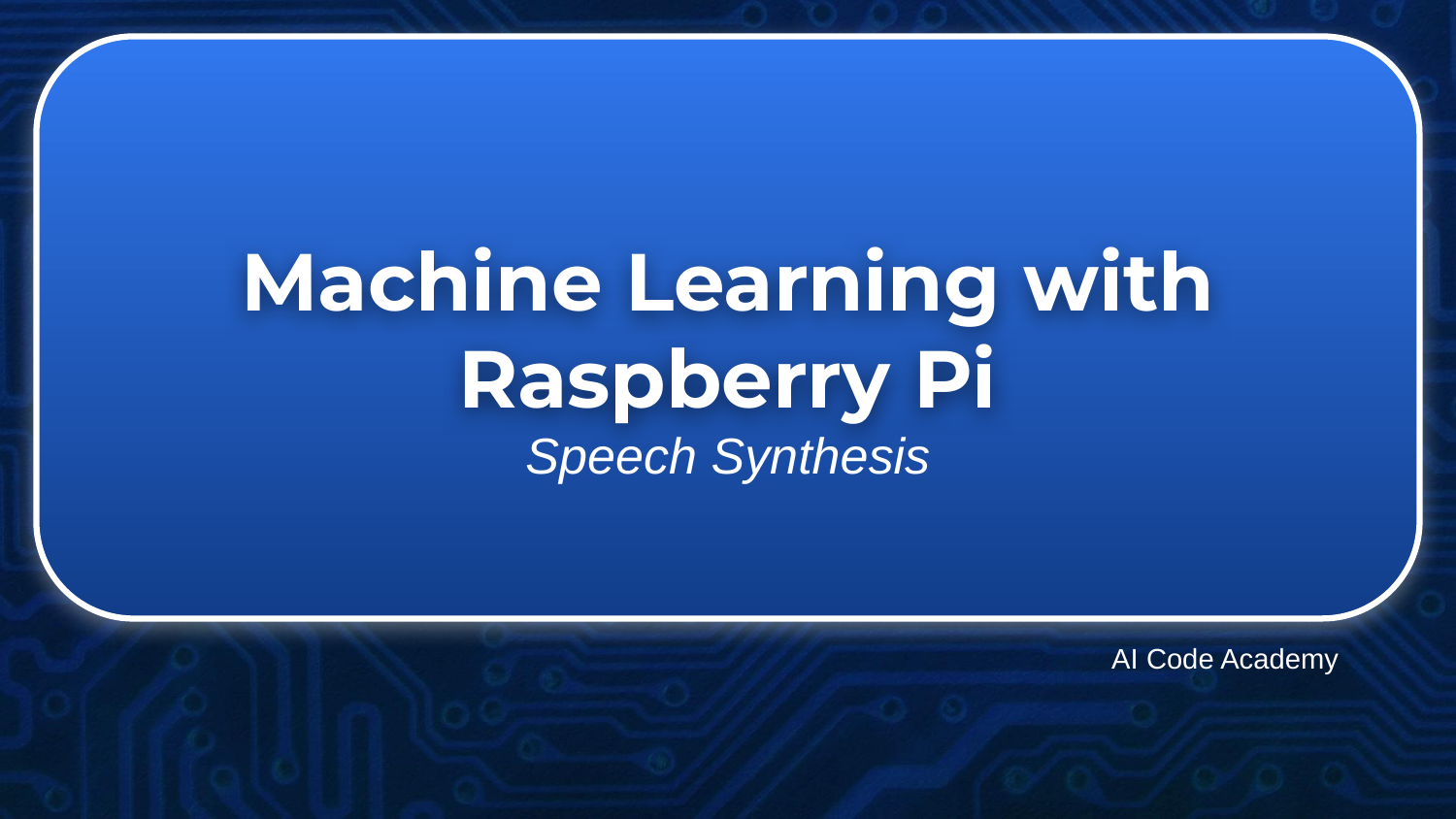

# Machine Learning with Raspberry Pi
Speech Synthesis
AI Code Academy